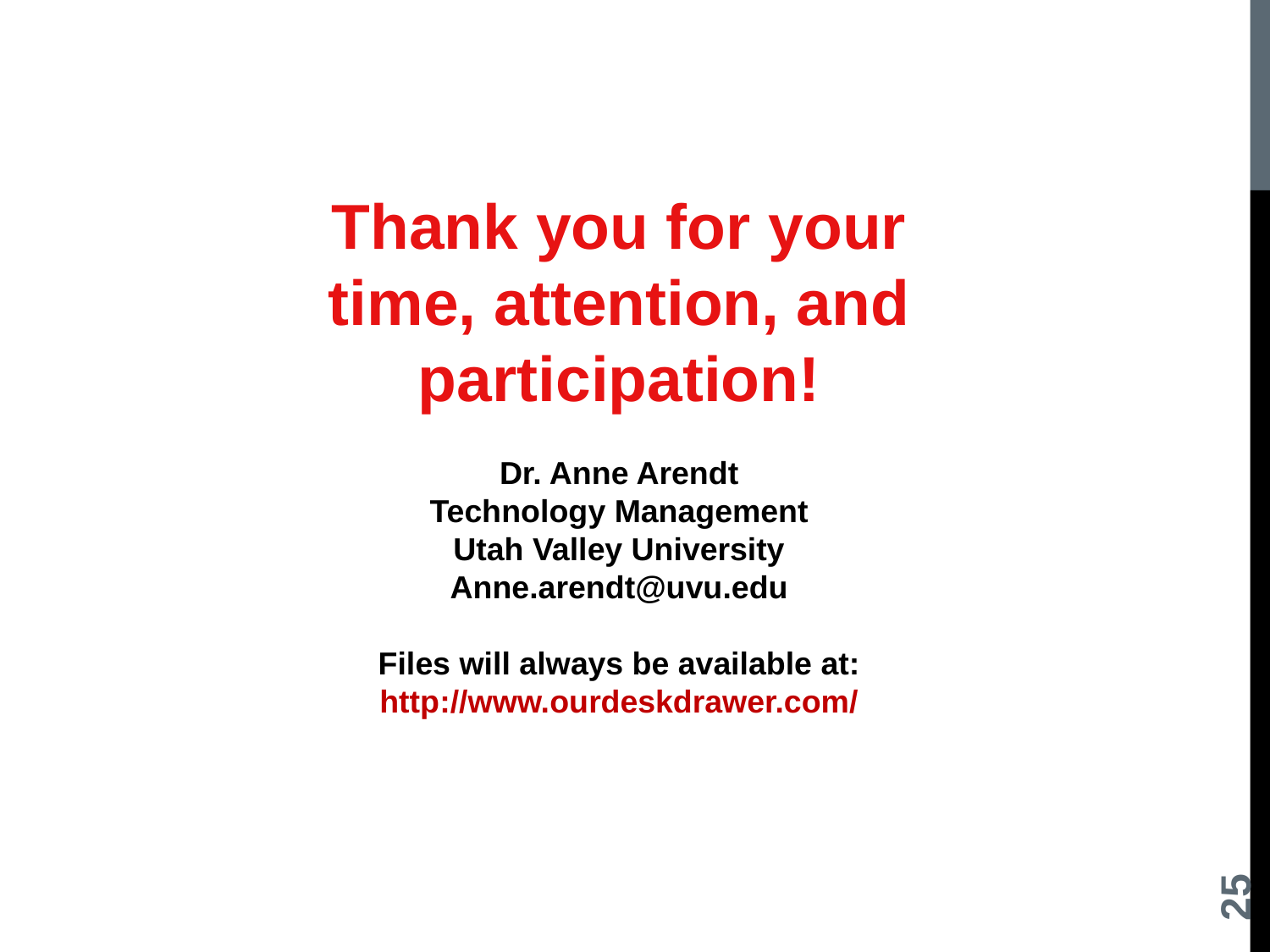

Thank you for your time, attention, and participation!

Dr. Anne Arendt
Technology Management
Utah Valley University
Anne.arendt@uvu.edu

Files will always be available at:
http://www.ourdeskdrawer.com/

25